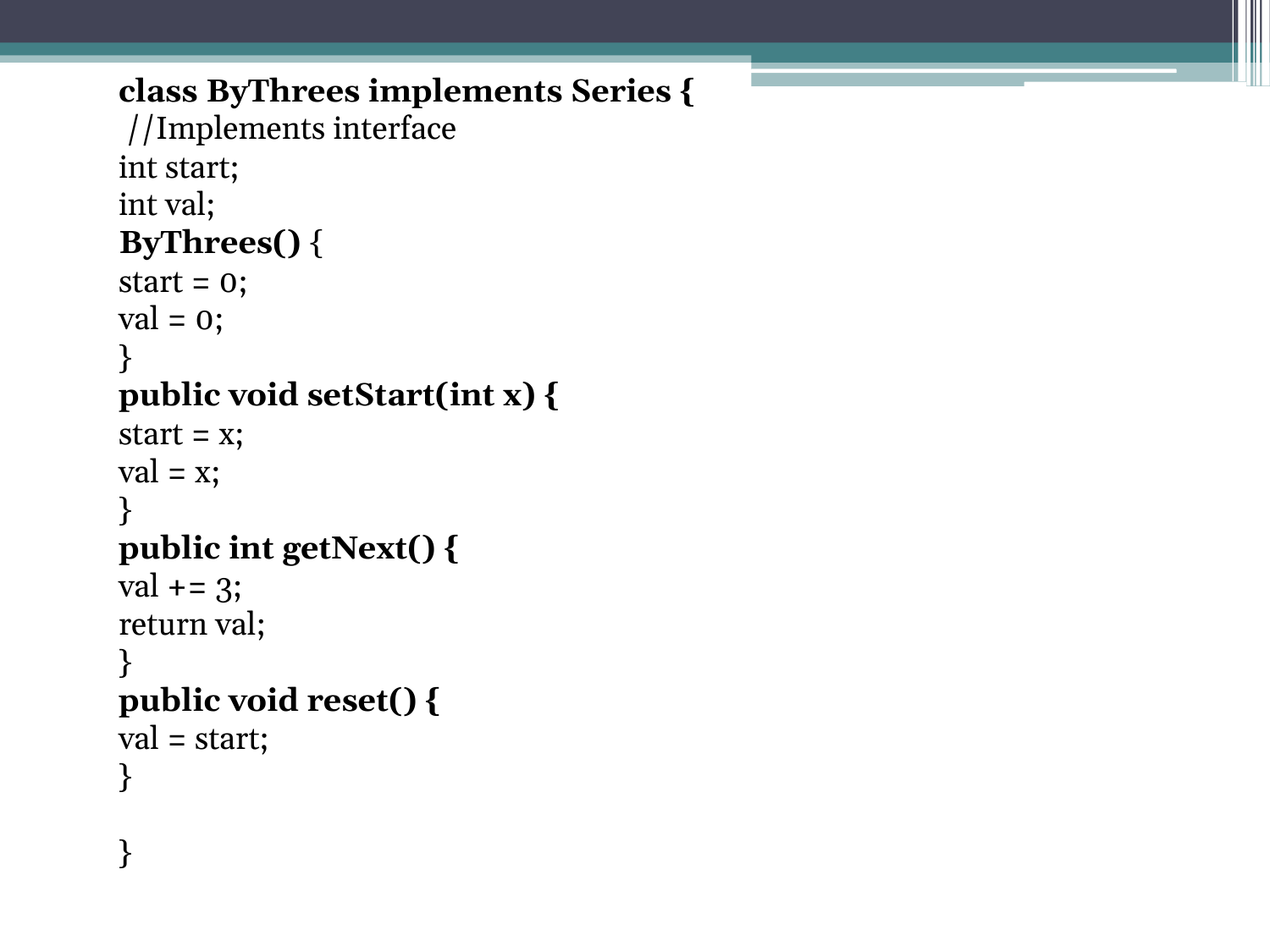

class ByThrees implements Series {
 //Implements interface
int start;
int val;
ByThrees() {
start = 0;
val = 0;
}
public void setStart(int x) {
start = x;
val = x;
}
public int getNext() {
val += 3;
return val;
}
public void reset() {
val = start;
}

}